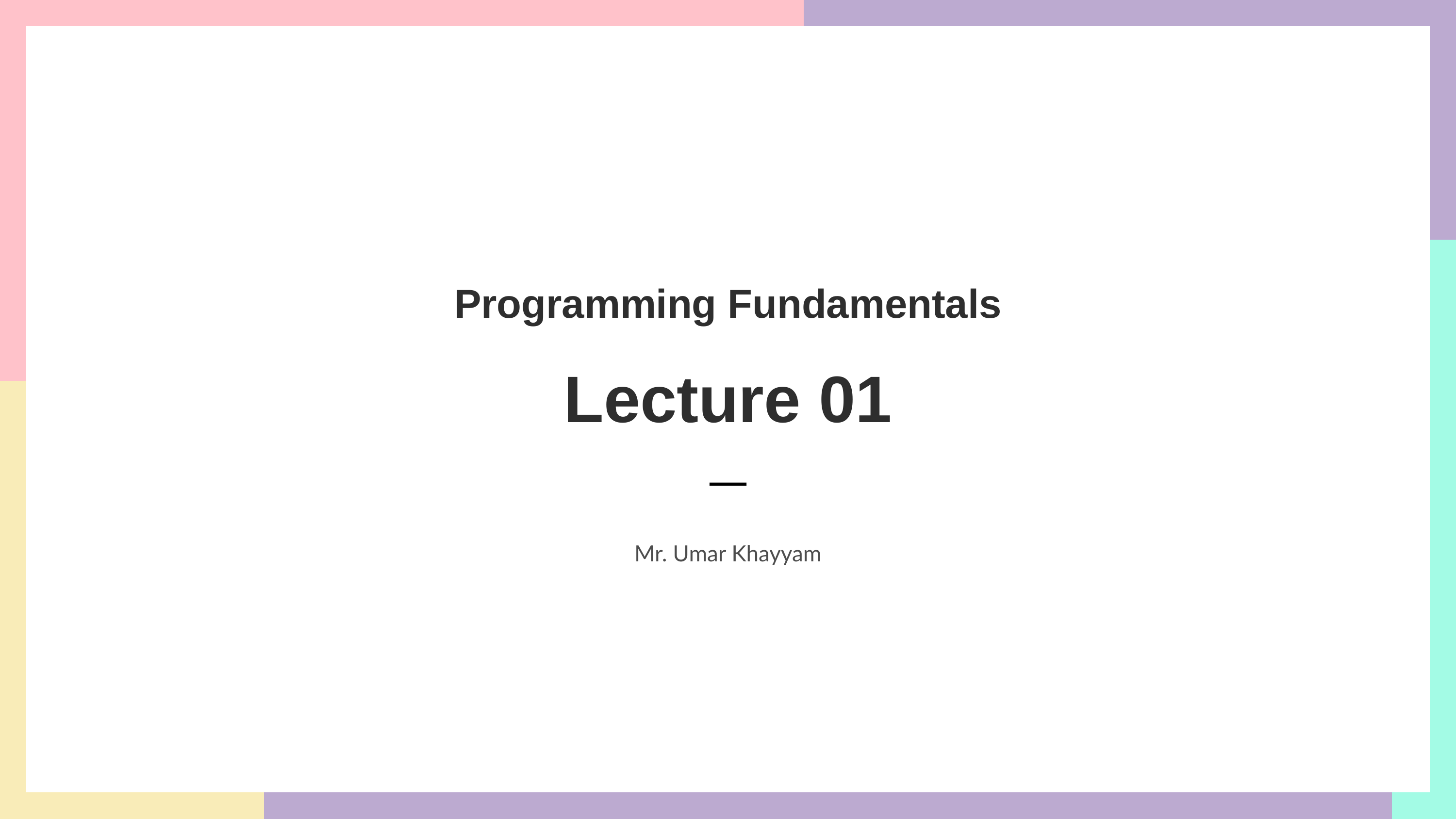

Programming Fundamentals
Lecture 01

Mr. Umar Khayyam